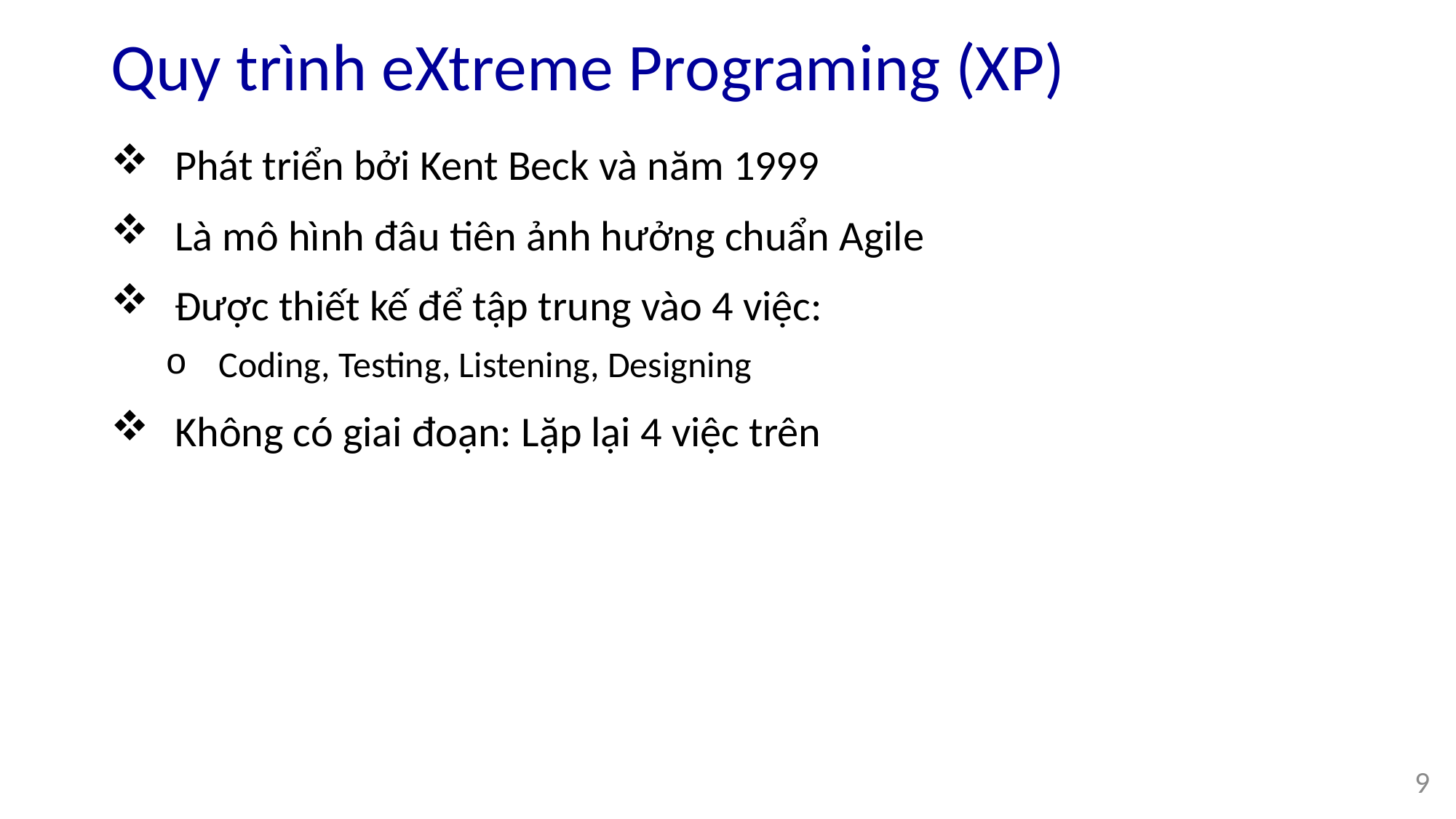

# Quy trình eXtreme Programing (XP)
Phát triển bởi Kent Beck và năm 1999
Là mô hình đâu tiên ảnh hưởng chuẩn Agile
Được thiết kế để tập trung vào 4 việc:
Coding, Testing, Listening, Designing
Không có giai đoạn: Lặp lại 4 việc trên

9